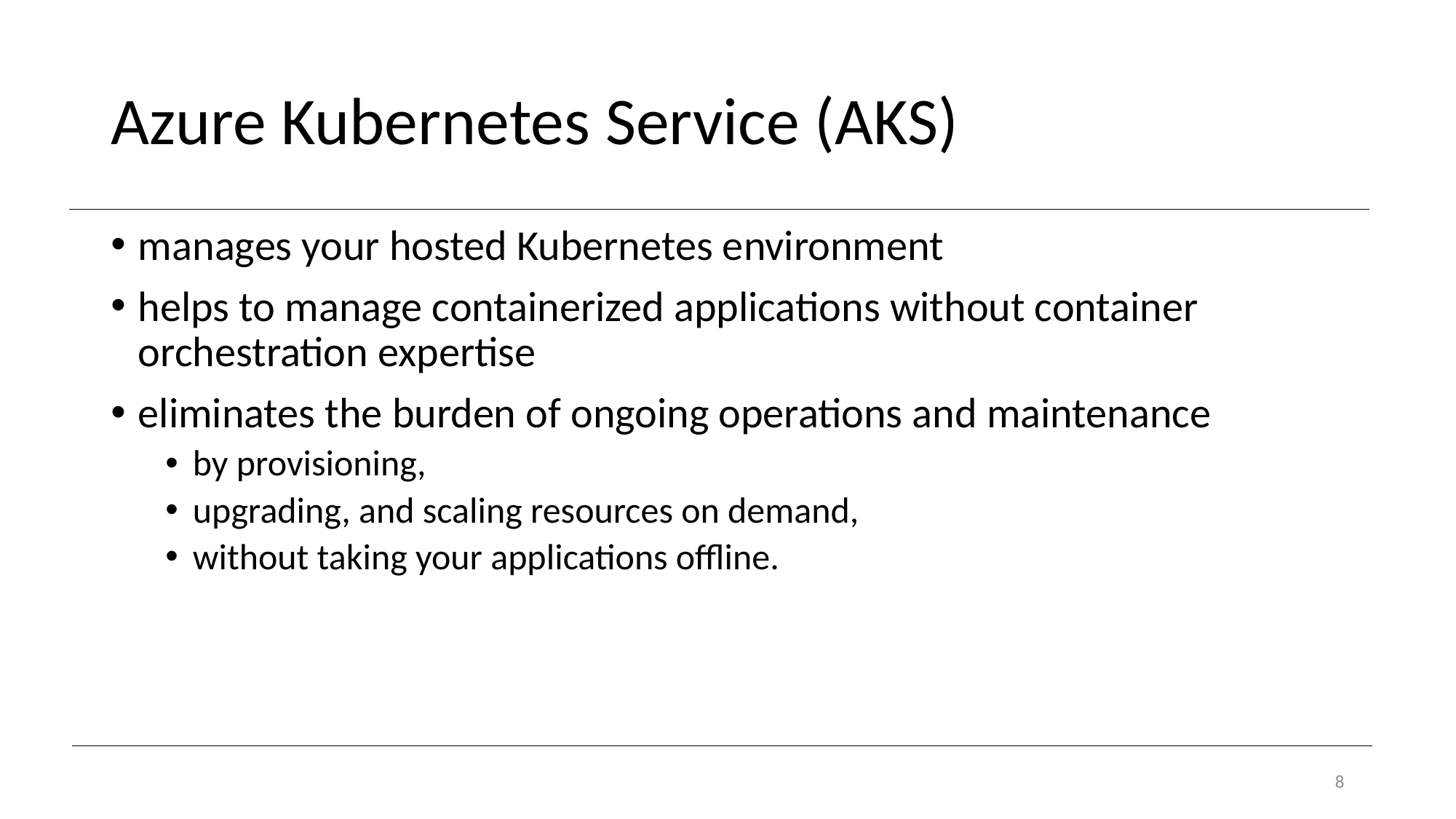

# Azure Kubernetes Service (AKS)
manages your hosted Kubernetes environment
helps to manage containerized applications without container orchestration expertise
eliminates the burden of ongoing operations and maintenance
by provisioning,
upgrading, and scaling resources on demand,
without taking your applications offline.
8